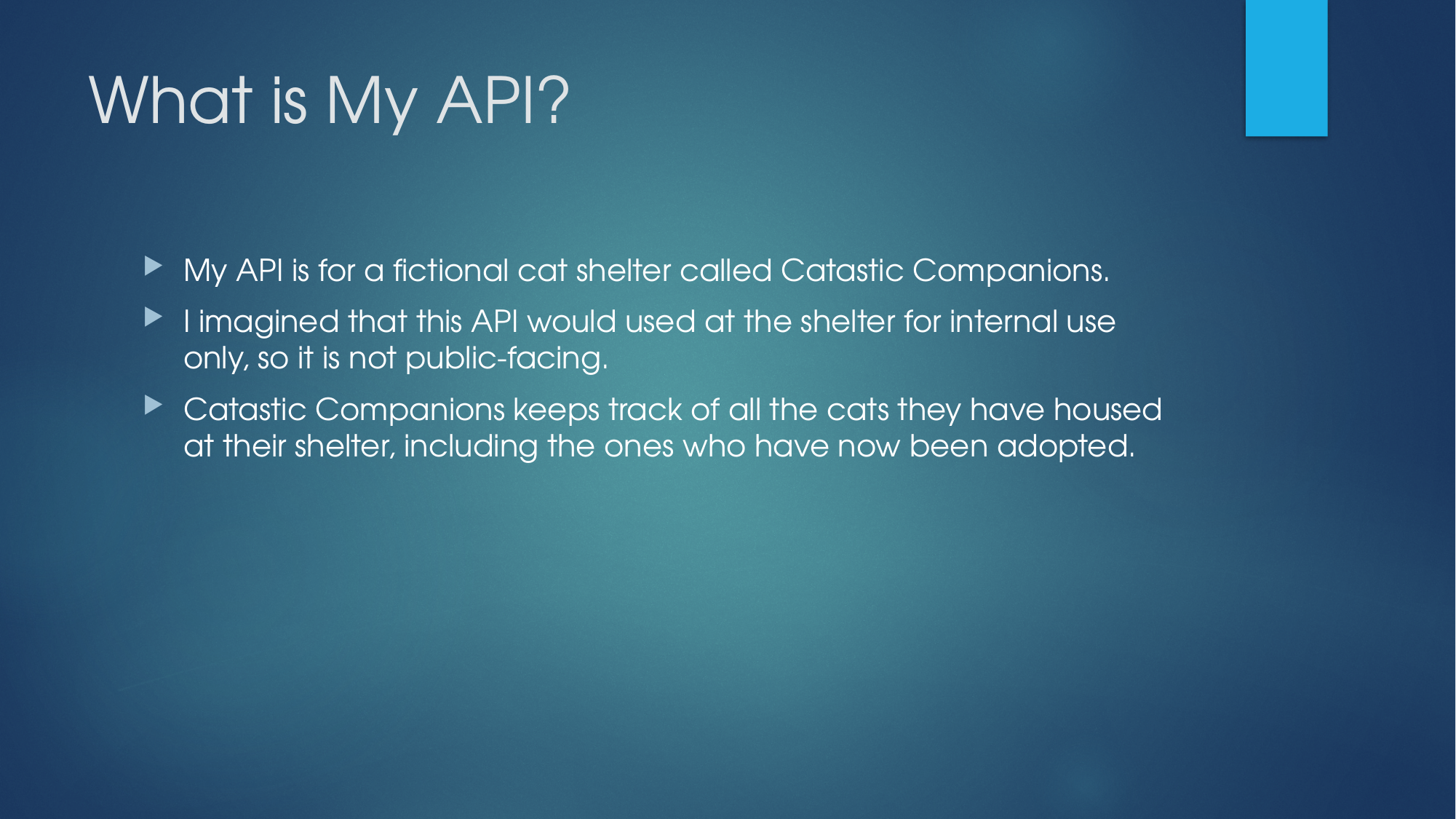

# What is My API?
My API is for a fictional cat shelter called Catastic Companions.
I imagined that this API would used at the shelter for internal use only, so it is not public-facing.
Catastic Companions keeps track of all the cats they have housed at their shelter, including the ones who have now been adopted.